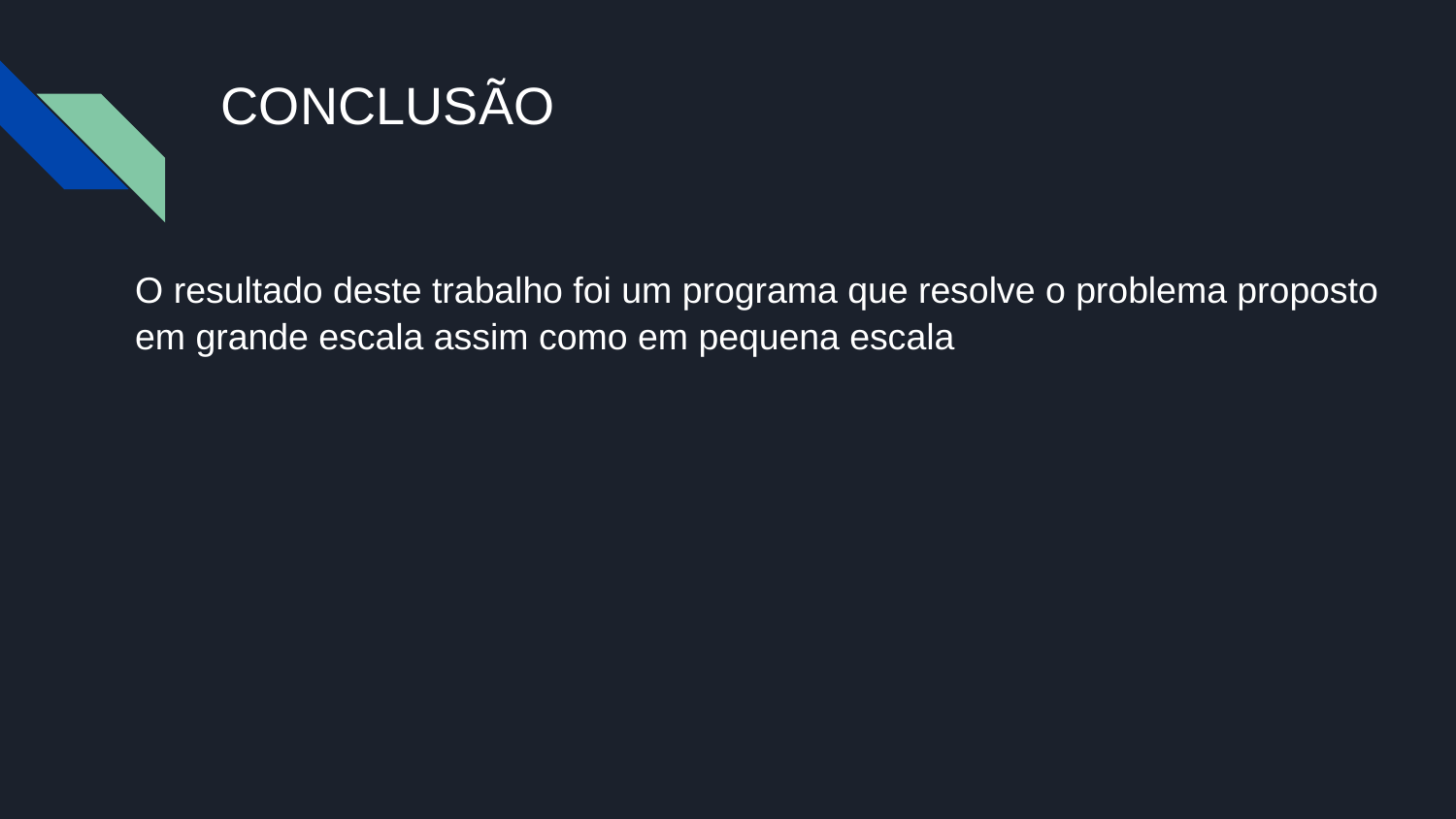

# CONCLUSÃO
O resultado deste trabalho foi um programa que resolve o problema proposto em grande escala assim como em pequena escala